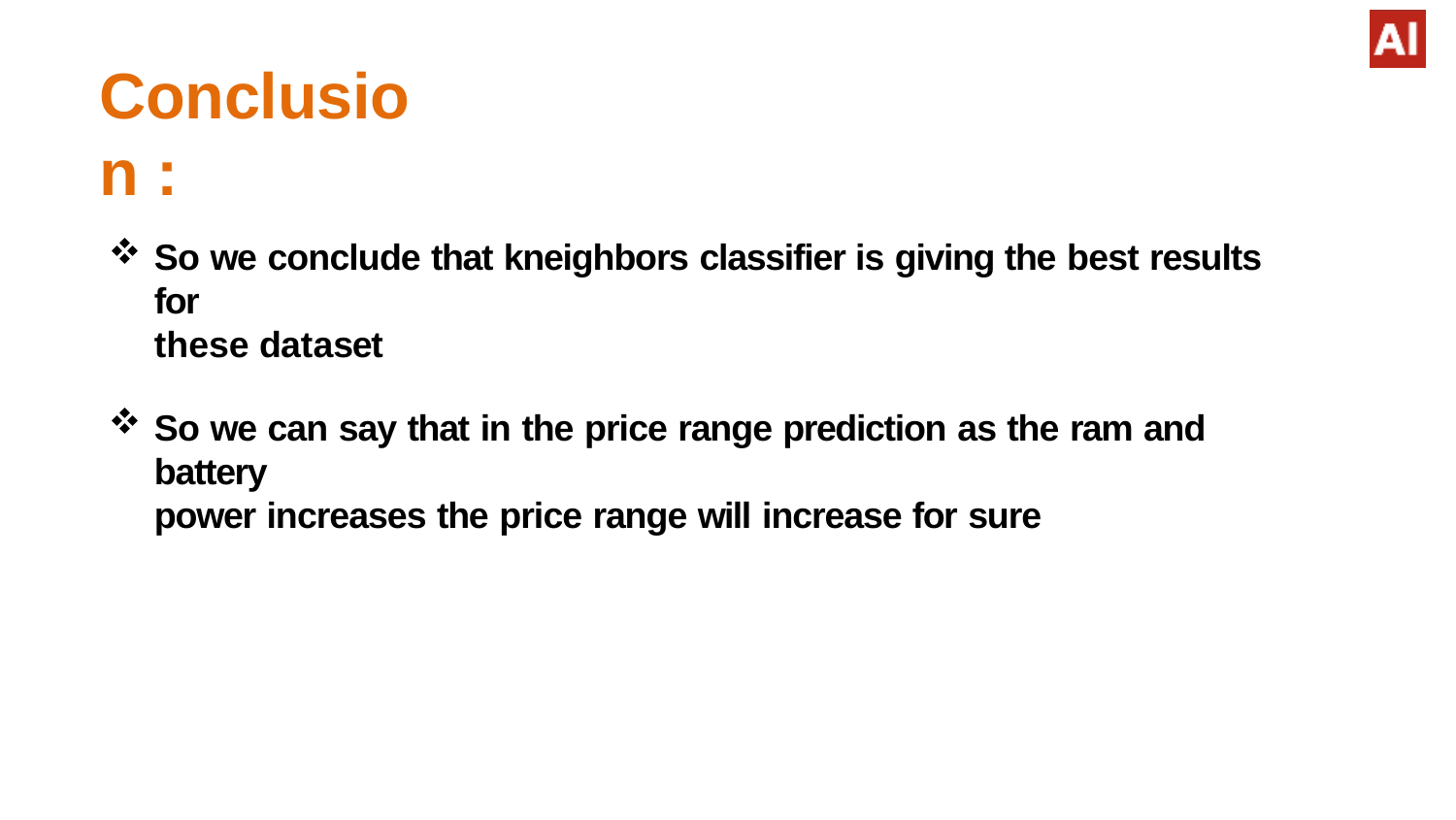

# Conclusion :
So we conclude that kneighbors classifier is giving the best results for
these dataset

So we can say that in the price range prediction as the ram and battery
power increases the price range will increase for sure